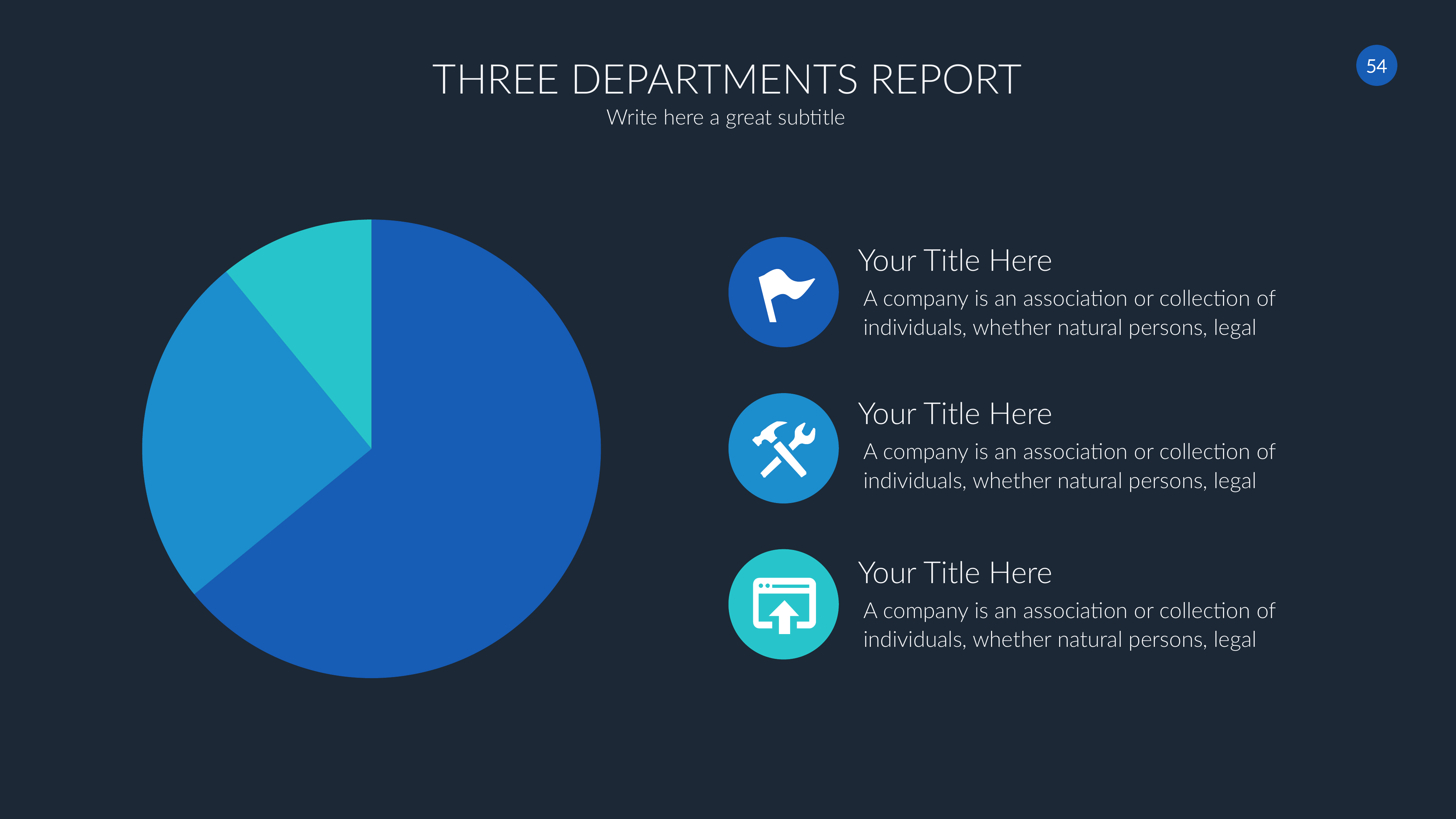

THREE DEPARTMENTS REPORT
Write here a great subtitle

### Chart

| Category | Sales |
|---|---|
| 1st Qtr | 8.2 |
| 2nd Qtr | 3.2 |
| 3rd Qtr | 1.4 |
Your Title Here

A company is an association or collection of individuals, whether natural persons, legal
Your Title Here

A company is an association or collection of individuals, whether natural persons, legal
Your Title Here

A company is an association or collection of individuals, whether natural persons, legal